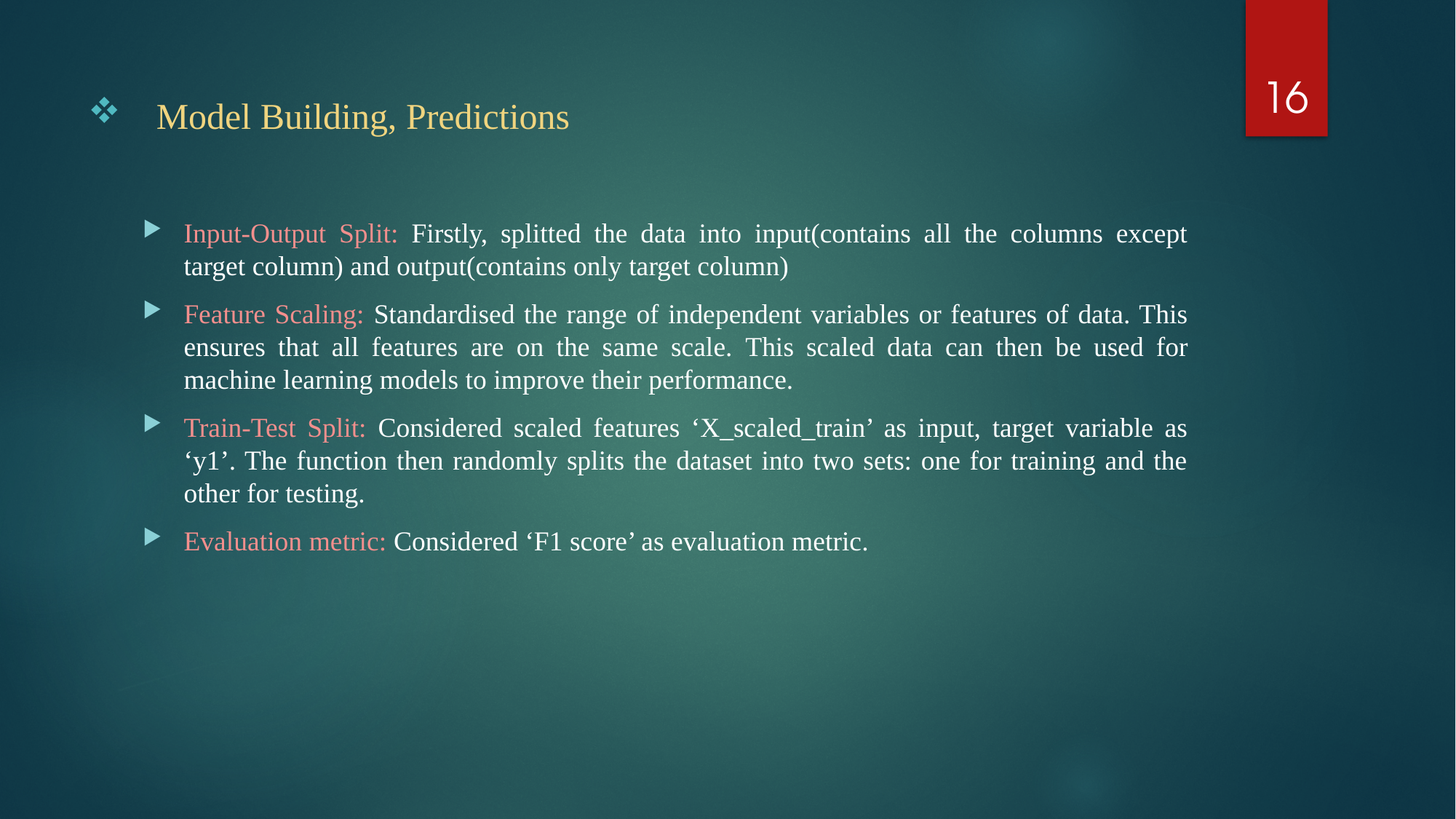

16
# Model Building, Predictions
Input-Output Split: Firstly, splitted the data into input(contains all the columns except target column) and output(contains only target column)
Feature Scaling: Standardised the range of independent variables or features of data. This ensures that all features are on the same scale. This scaled data can then be used for machine learning models to improve their performance.
Train-Test Split: Considered scaled features ‘X_scaled_train’ as input, target variable as ‘y1’. The function then randomly splits the dataset into two sets: one for training and the other for testing.
Evaluation metric: Considered ‘F1 score’ as evaluation metric.